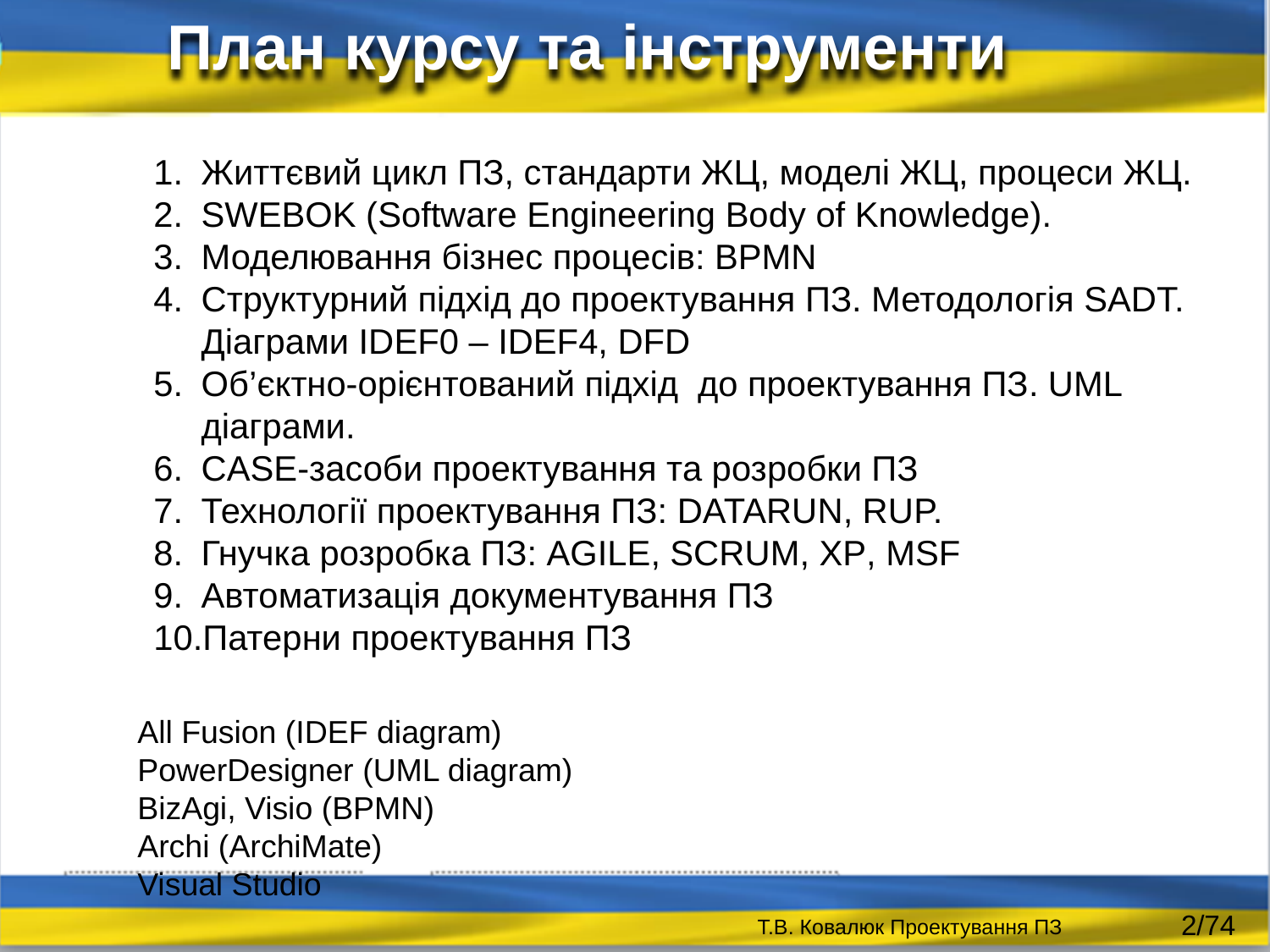

План курсу та інструменти
Життєвий цикл ПЗ, стандарти ЖЦ, моделі ЖЦ, процеси ЖЦ.
SWEBOK (Software Engineering Body of Knowledge).
Моделювання бізнес процесів: BPMN
Структурний підхід до проектування ПЗ. Методологія SADT. Діаграми IDEF0 – IDEF4, DFD
Об’єктно-орієнтований підхід  до проектування ПЗ. UML діаграми.
CASE-засоби проектування та розробки ПЗ
Технології проектування ПЗ: DATARUN, RUP.
Гнучка розробка ПЗ: AGILE, SCRUM, XP, MSF
Автоматизація документування ПЗ
Патерни проектування ПЗ
All Fusion (IDEF diagram)
PowerDesigner (UML diagram)
BizAgi, Visio (BPMN)
Archi (ArchiMate)
Visual Studio